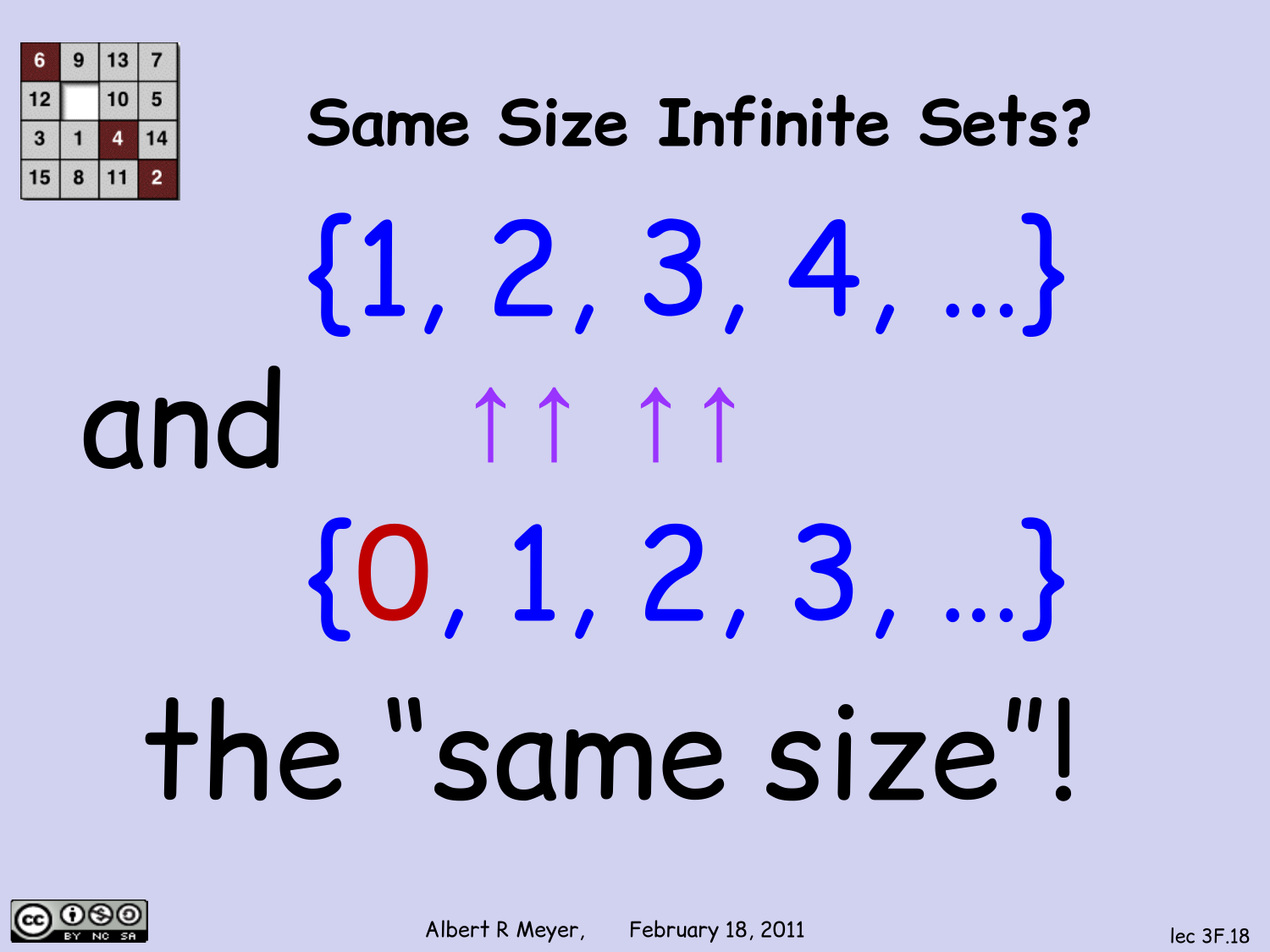

# Same Size Infinite Sets?
      {1, 2, 3, 4, …}
and
      {0, 1, 2, 3, …}
↑↑ ↑↑
the “same size”!